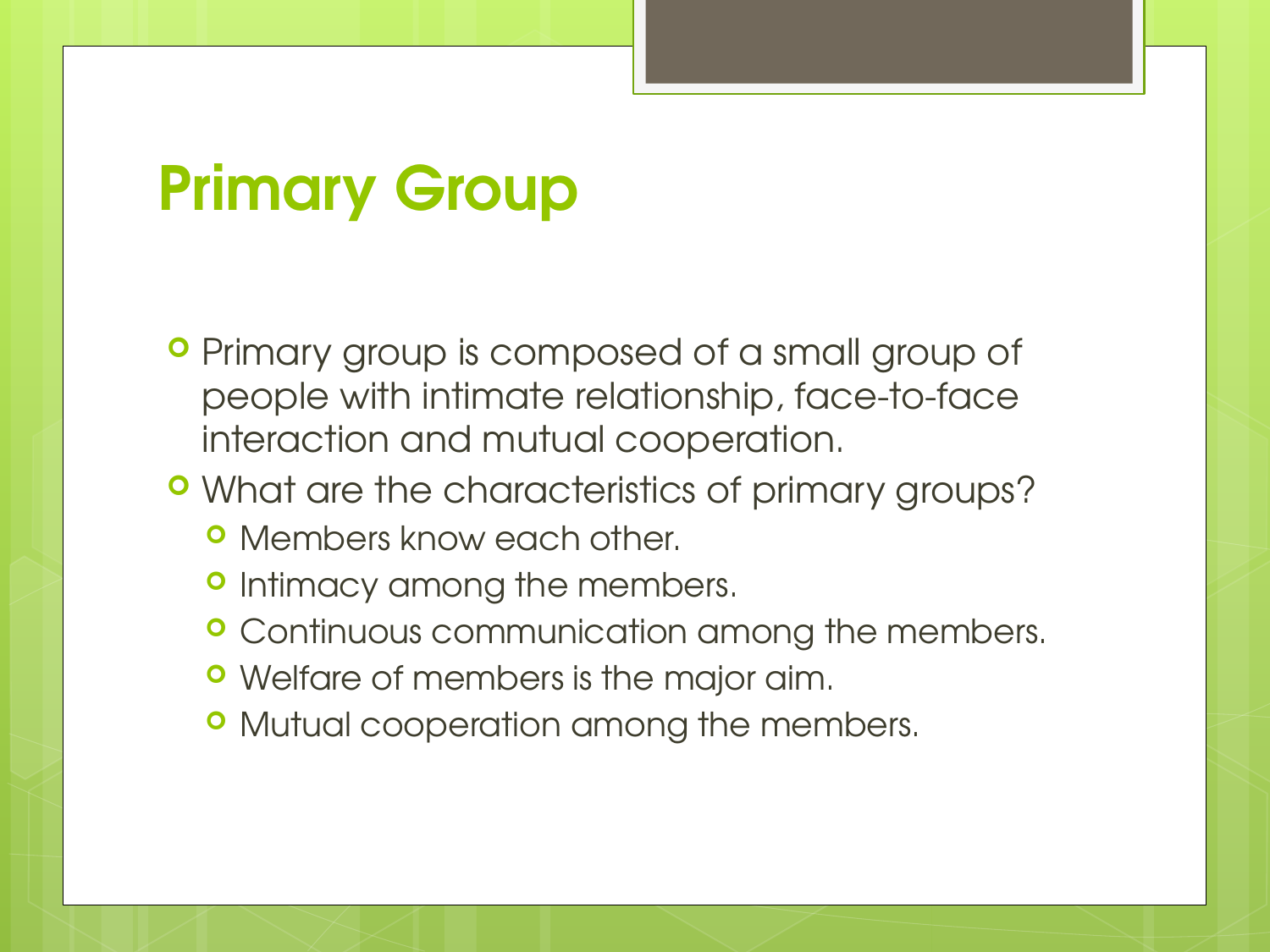

# Primary Group
Primary group is composed of a small group of people with intimate relationship, face-to-face interaction and mutual cooperation.
What are the characteristics of primary groups?
Members know each other.
Intimacy among the members.
Continuous communication among the members.
Welfare of members is the major aim.
Mutual cooperation among the members.